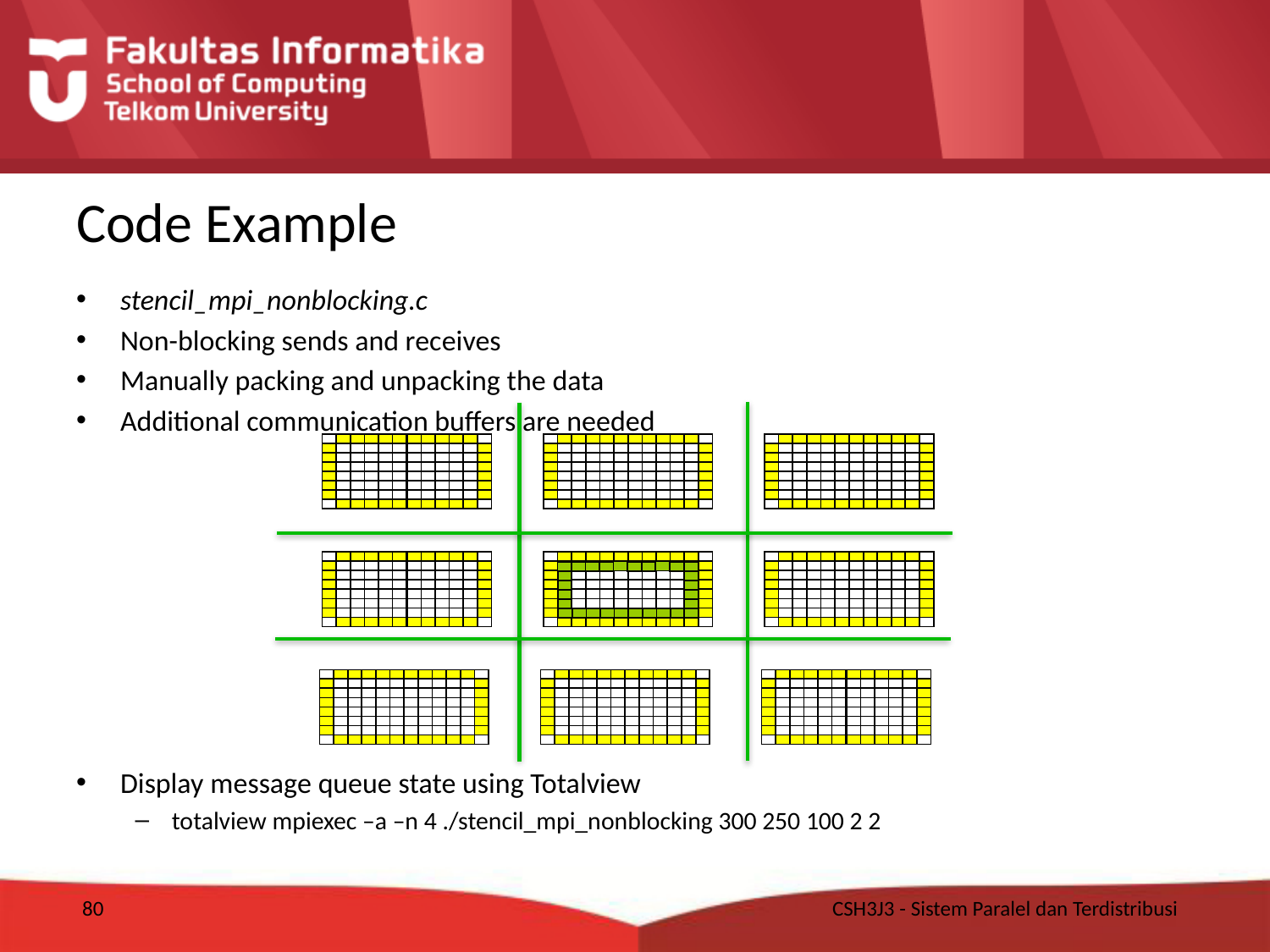

# Code Example
stencil_mpi_nonblocking.c
Non-blocking sends and receives
Manually packing and unpacking the data
Additional communication buffers are needed

Display message queue state using Totalview
totalview mpiexec –a –n 4 ./stencil_mpi_nonblocking 300 250 100 2 2

80
CSH3J3 - Sistem Paralel dan Terdistribusi